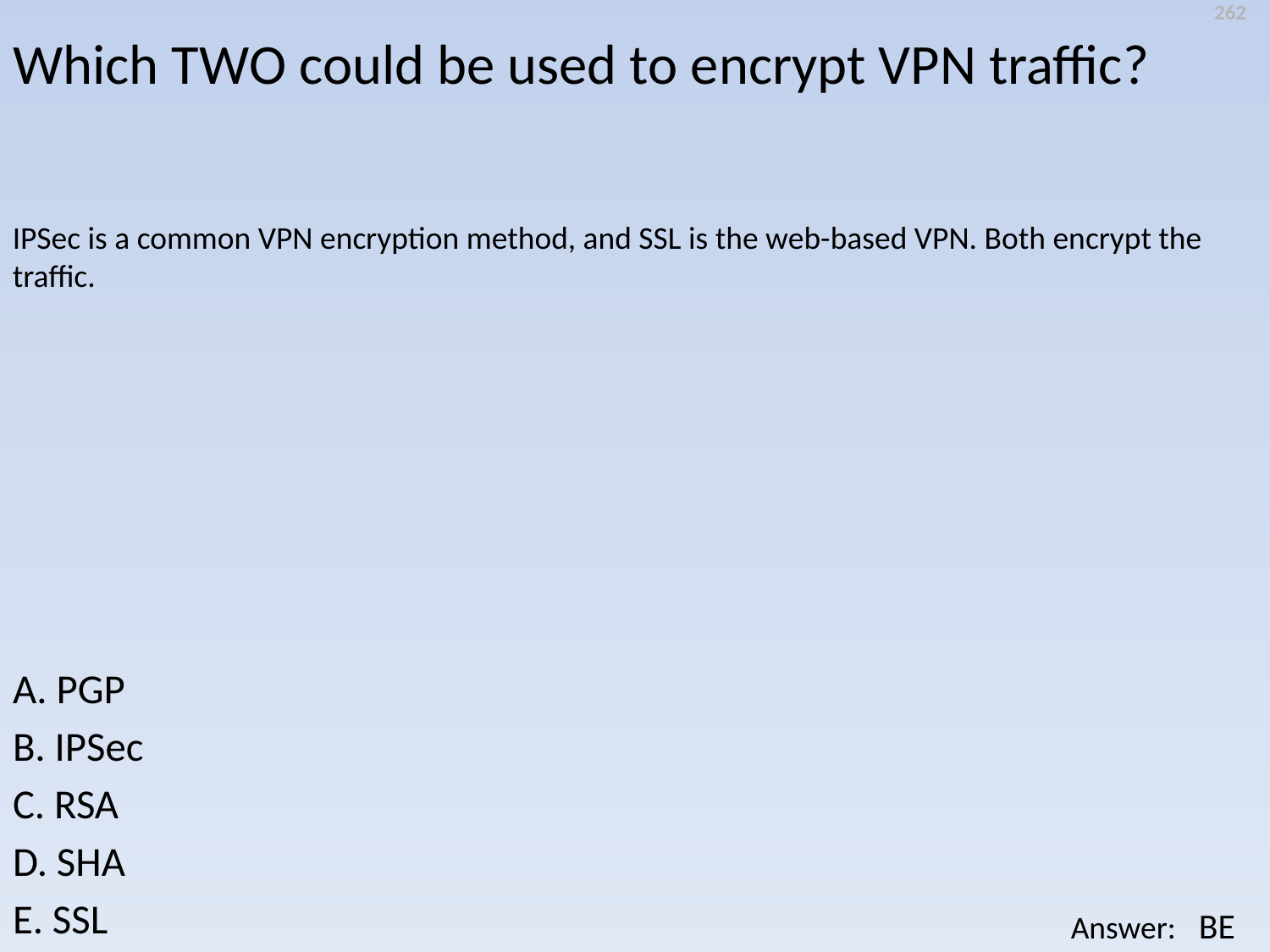

262
Which TWO could be used to encrypt VPN traffic?
IPSec is a common VPN encryption method, and SSL is the web-based VPN. Both encrypt the traffic.
A. PGP
B. IPSec
C. RSA
D. SHA
E. SSL
BE